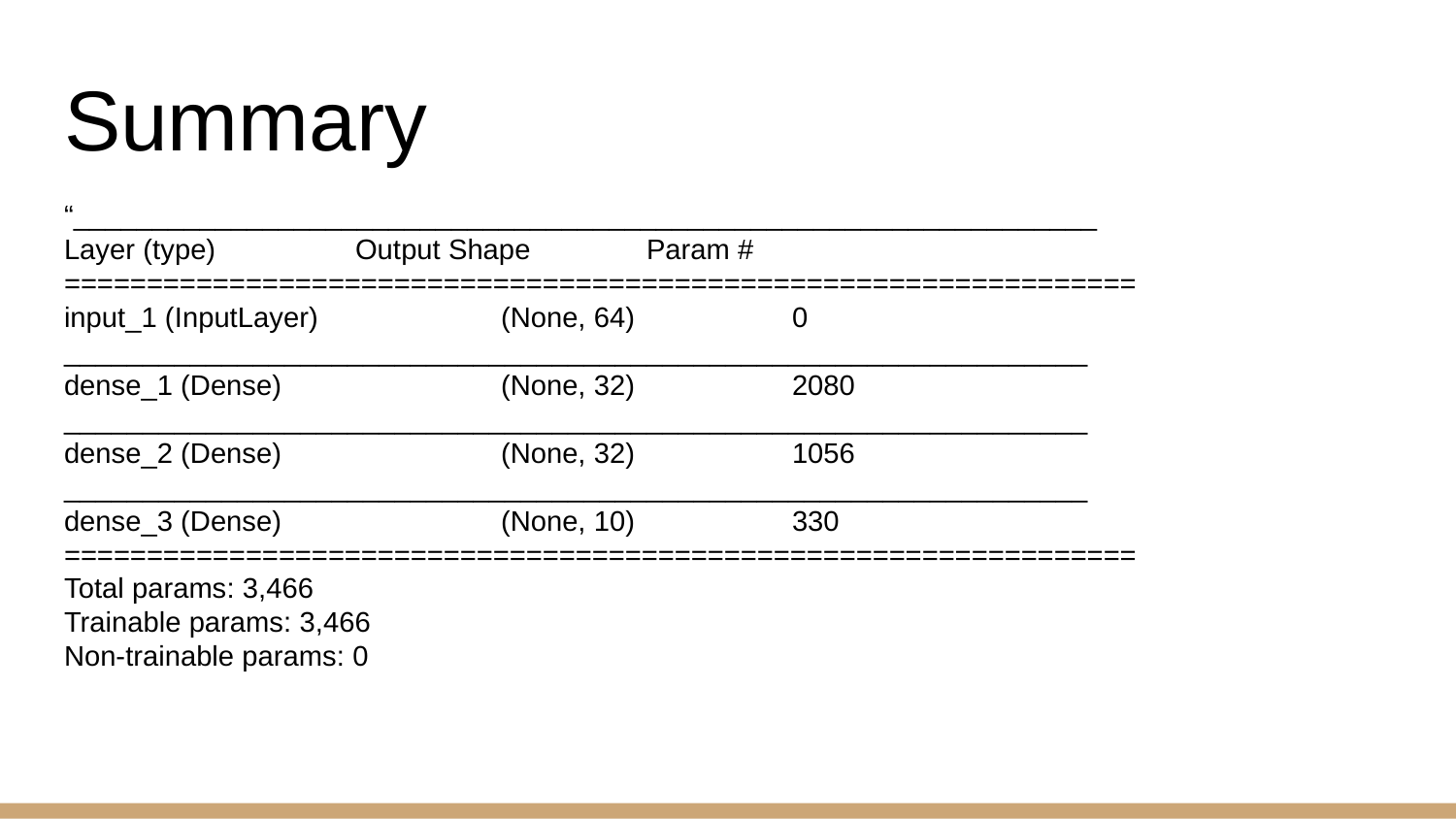

# Summary
“_________________________________________________________________
Layer (type)             	Output Shape          	Param #
=================================================================
input_1 (InputLayer)     	(None, 64)            	0
_________________________________________________________________
dense_1 (Dense)          	(None, 32)            	2080
_________________________________________________________________
dense_2 (Dense)          	(None, 32)            	1056
_________________________________________________________________
dense_3 (Dense)          	(None, 10)            	330
=================================================================
Total params: 3,466
Trainable params: 3,466
Non-trainable params: 0